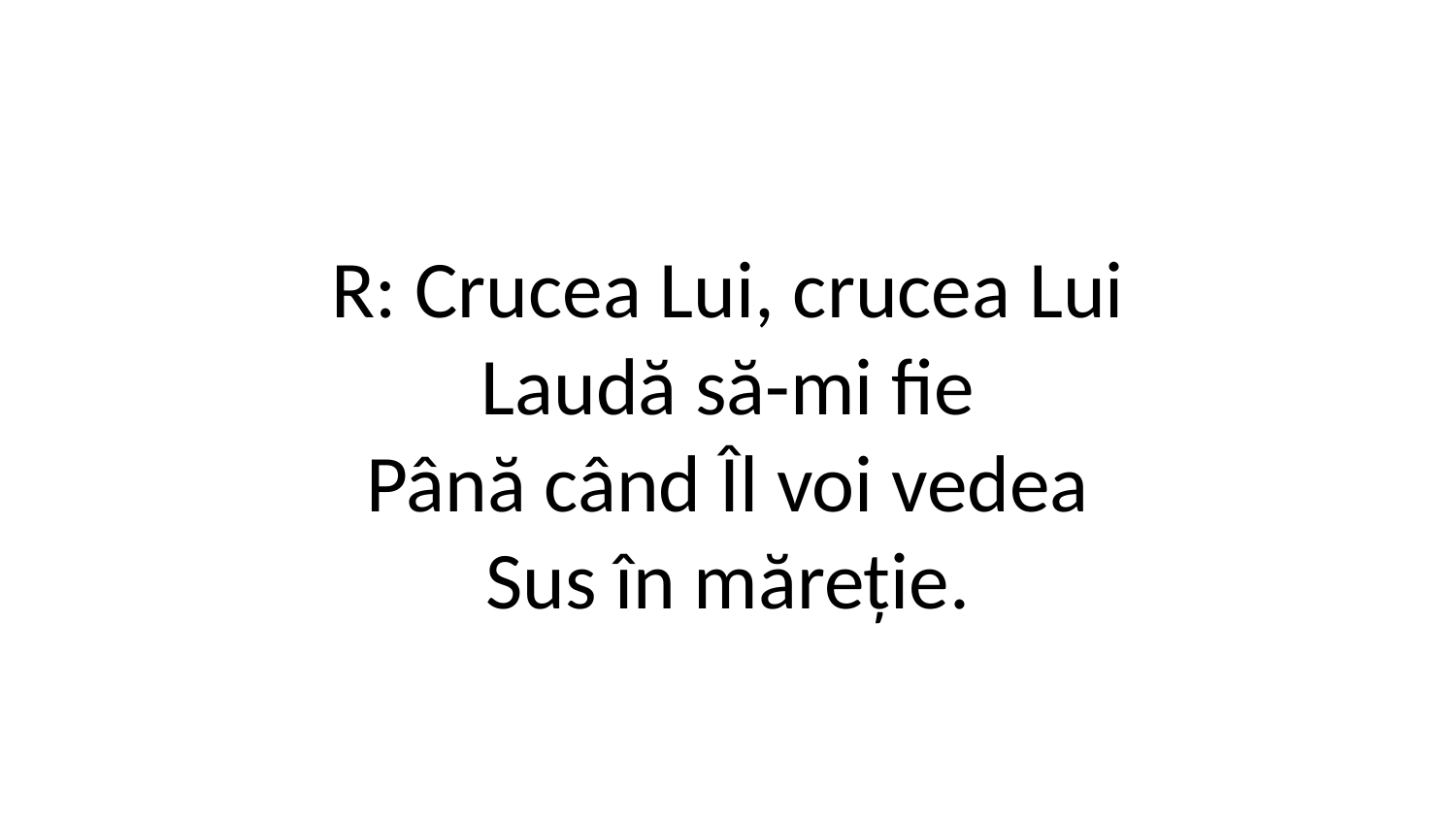

R: Crucea Lui, crucea Lui
Laudă să-mi fie
Până când Îl voi vedea
Sus în măreție.